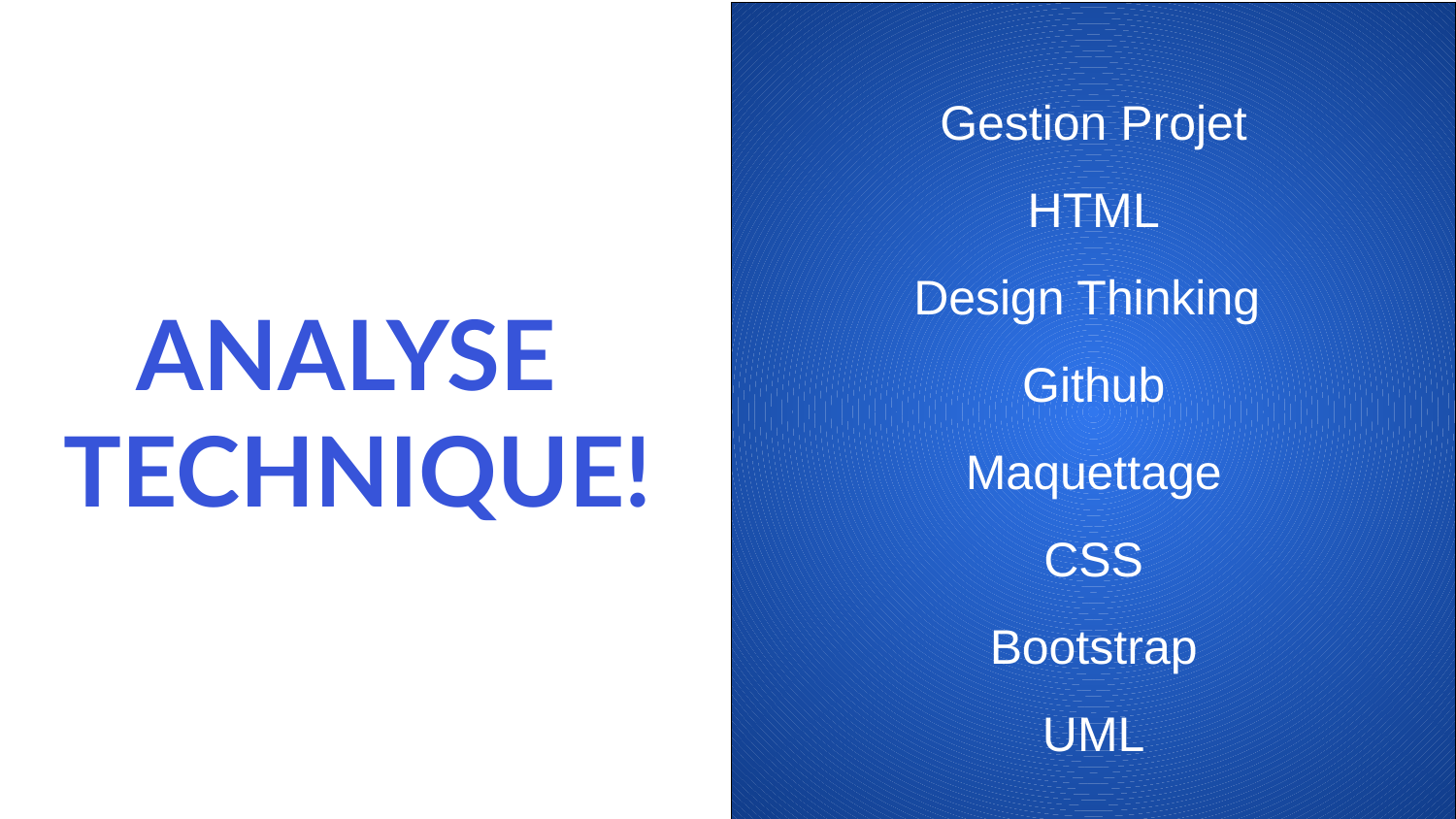

Gestion Projet
HTML
Design Thinking
Github
Maquettage
CSS
Bootstrap
UML
ANALYSE  TECHNIQUE!